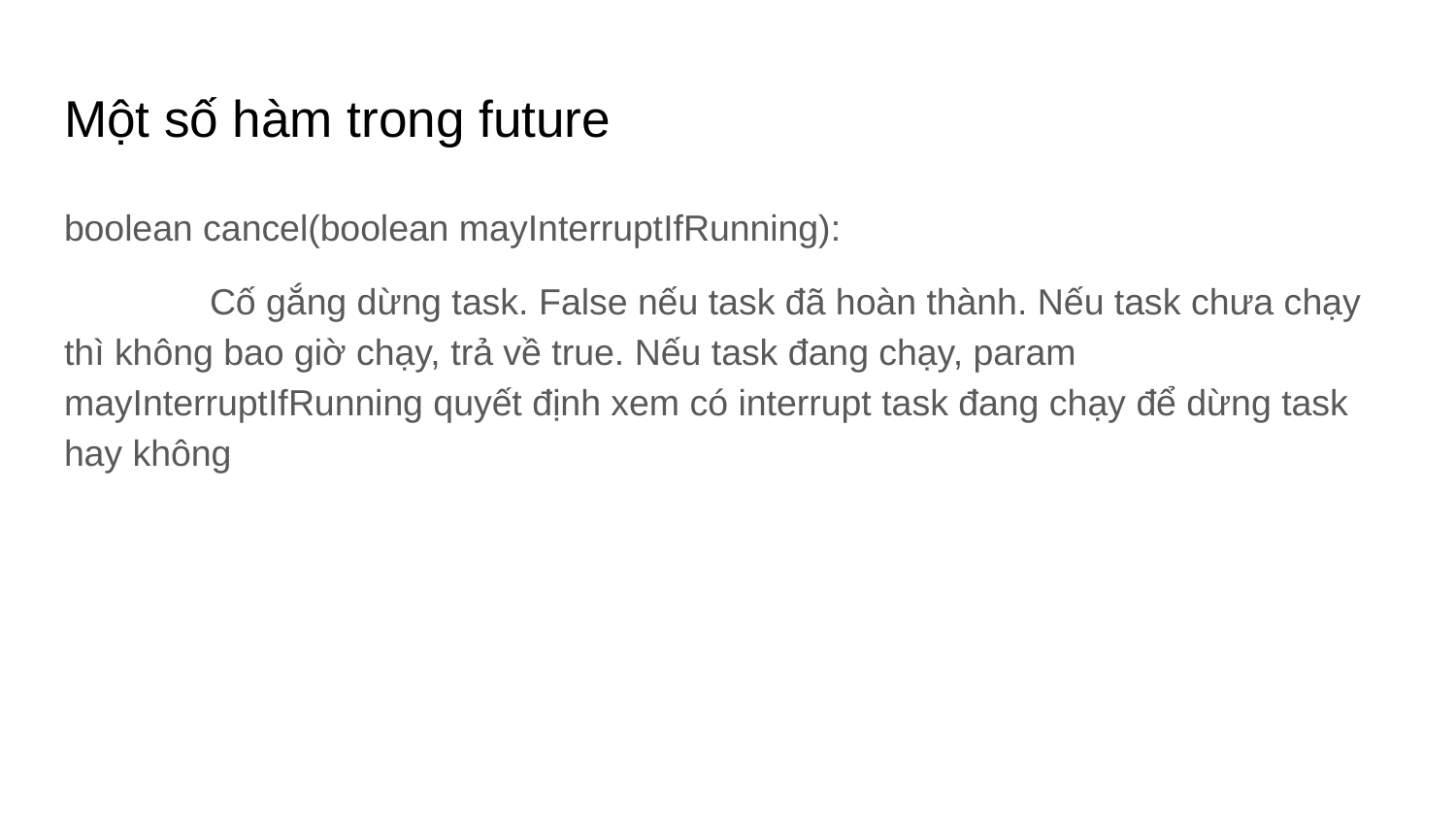

# Một số hàm trong future
boolean cancel(boolean mayInterruptIfRunning):
	Cố gắng dừng task. False nếu task đã hoàn thành. Nếu task chưa chạy thì không bao giờ chạy, trả về true. Nếu task đang chạy, param mayInterruptIfRunning quyết định xem có interrupt task đang chạy để dừng task hay không